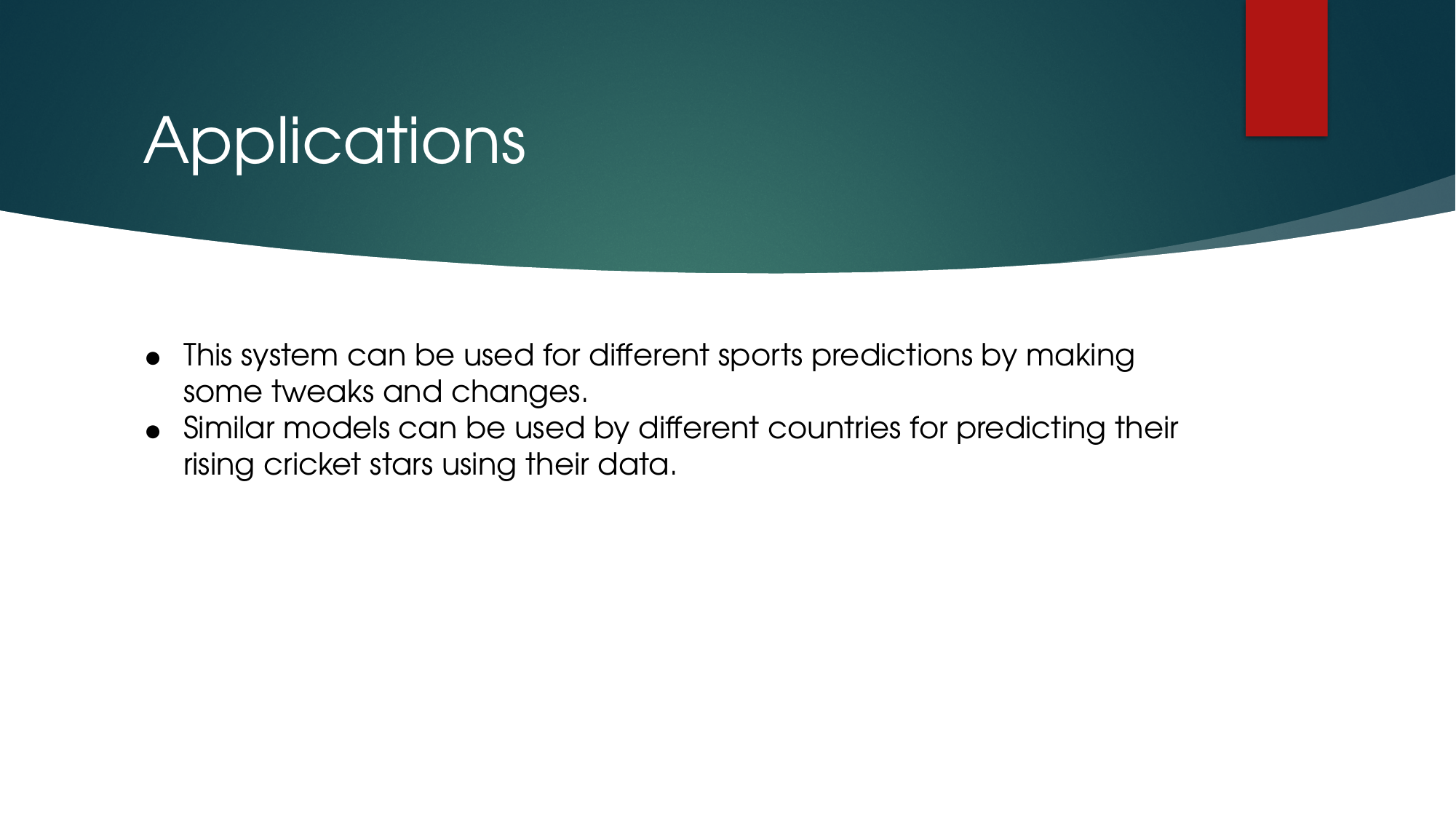

# Applications

This system can be used for different sports predictions by making some tweaks and changes.
Similar models can be used by different countries for predicting their rising cricket stars using their data.